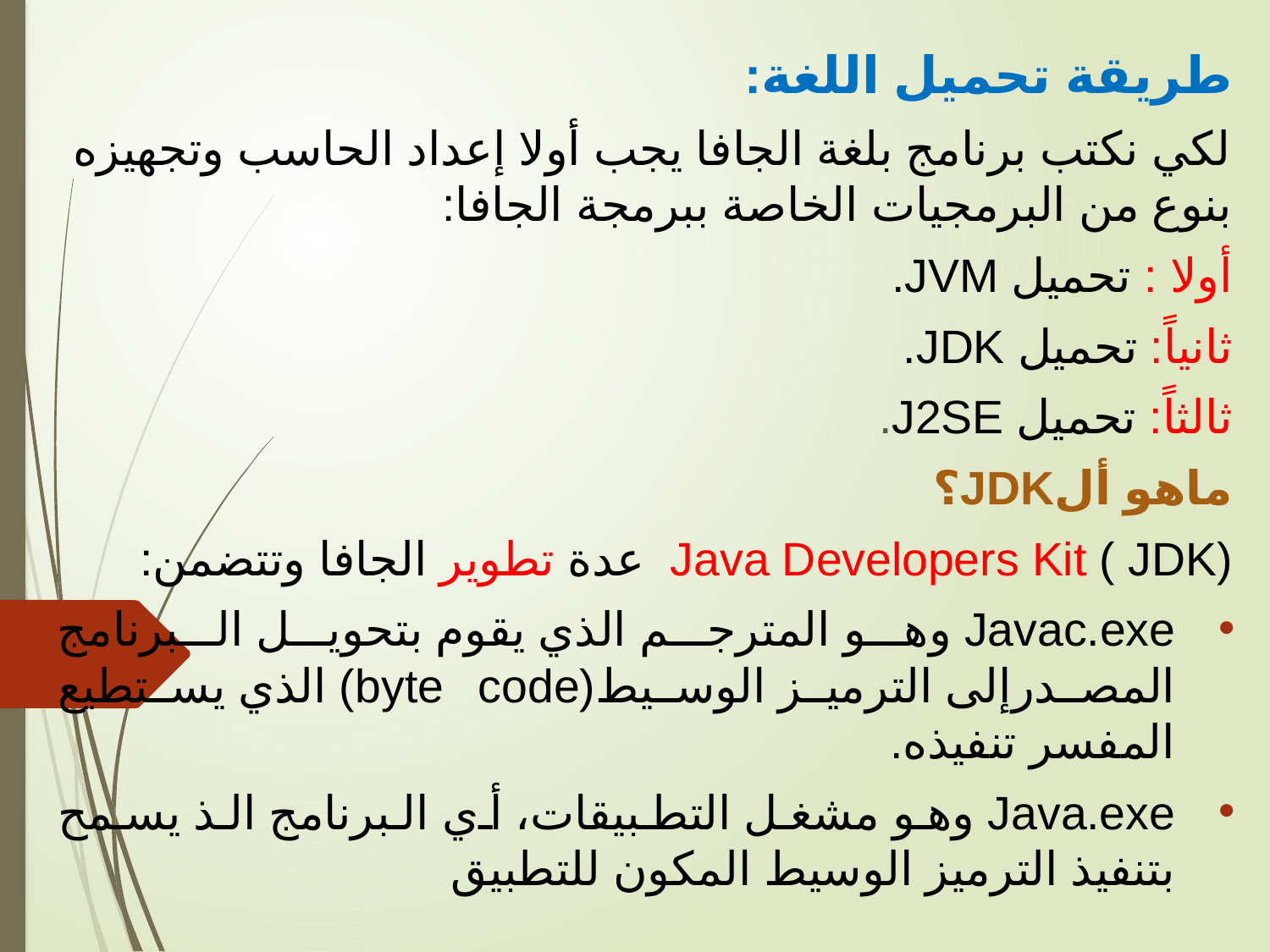

طريقة تحميل اللغة:
لكي نكتب برنامج بلغة الجافا يجب أولا إعداد الحاسب وتجهيزه بنوع من البرمجيات الخاصة ببرمجة الجافا:
أولا : تحميل JVM.
ثانياً: تحميل JDK.
ثالثاً: تحميل J2SE.
ماهو ألJDK؟
Java Developers Kit ( JDK)  عدة تطوير الجافا وتتضمن:
Javac.exe وهو المترجم الذي يقوم بتحويل البرنامج المصدرإلى الترميز الوسيط(byte code) الذي يستطيع المفسر تنفيذه.
Java.exe وهو مشغل التطبيقات، أي البرنامج الذ يسمح بتنفيذ الترميز الوسيط المكون للتطبيق